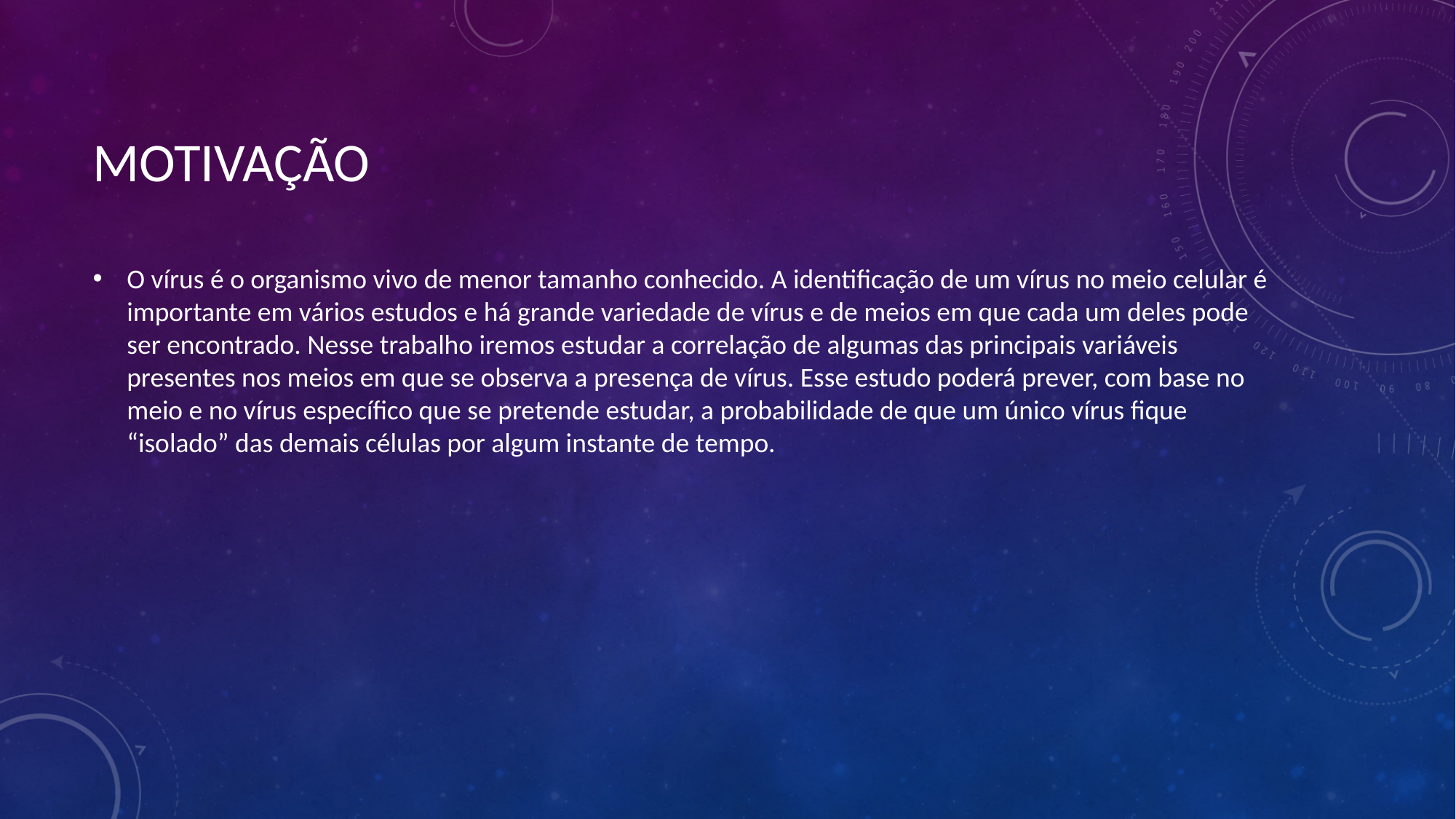

# Motivação
O vírus é o organismo vivo de menor tamanho conhecido. A identificação de um vírus no meio celular é importante em vários estudos e há grande variedade de vírus e de meios em que cada um deles pode ser encontrado. Nesse trabalho iremos estudar a correlação de algumas das principais variáveis presentes nos meios em que se observa a presença de vírus. Esse estudo poderá prever, com base no meio e no vírus específico que se pretende estudar, a probabilidade de que um único vírus fique “isolado” das demais células por algum instante de tempo.